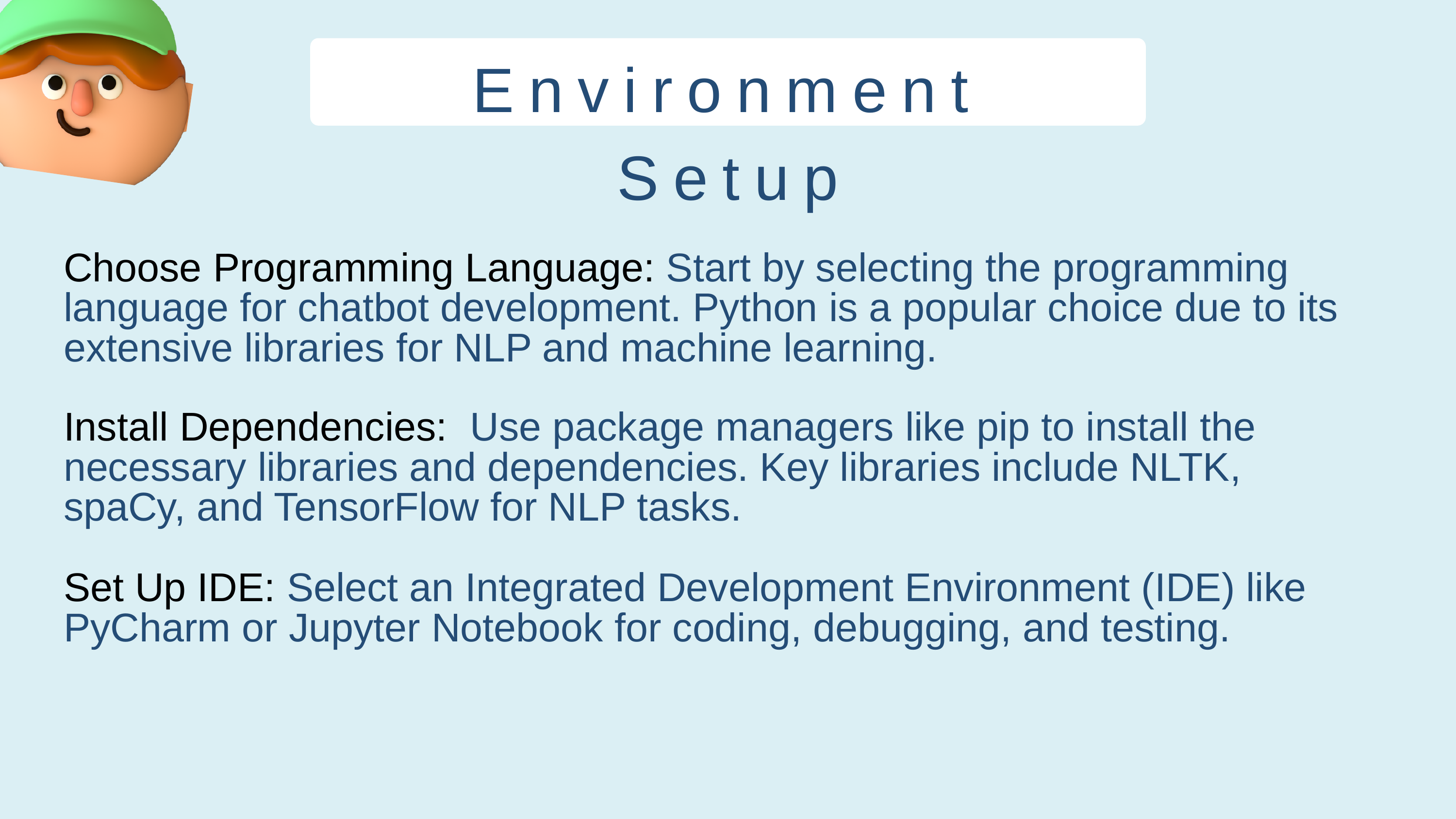

Environment Setup
Choose Programming Language: Start by selecting the programming language for chatbot development. Python is a popular choice due to its extensive libraries for NLP and machine learning.
Install Dependencies:  Use package managers like pip to install the necessary libraries and dependencies. Key libraries include NLTK, spaCy, and TensorFlow for NLP tasks.

Set Up IDE: Select an Integrated Development Environment (IDE) like PyCharm or Jupyter Notebook for coding, debugging, and testing.